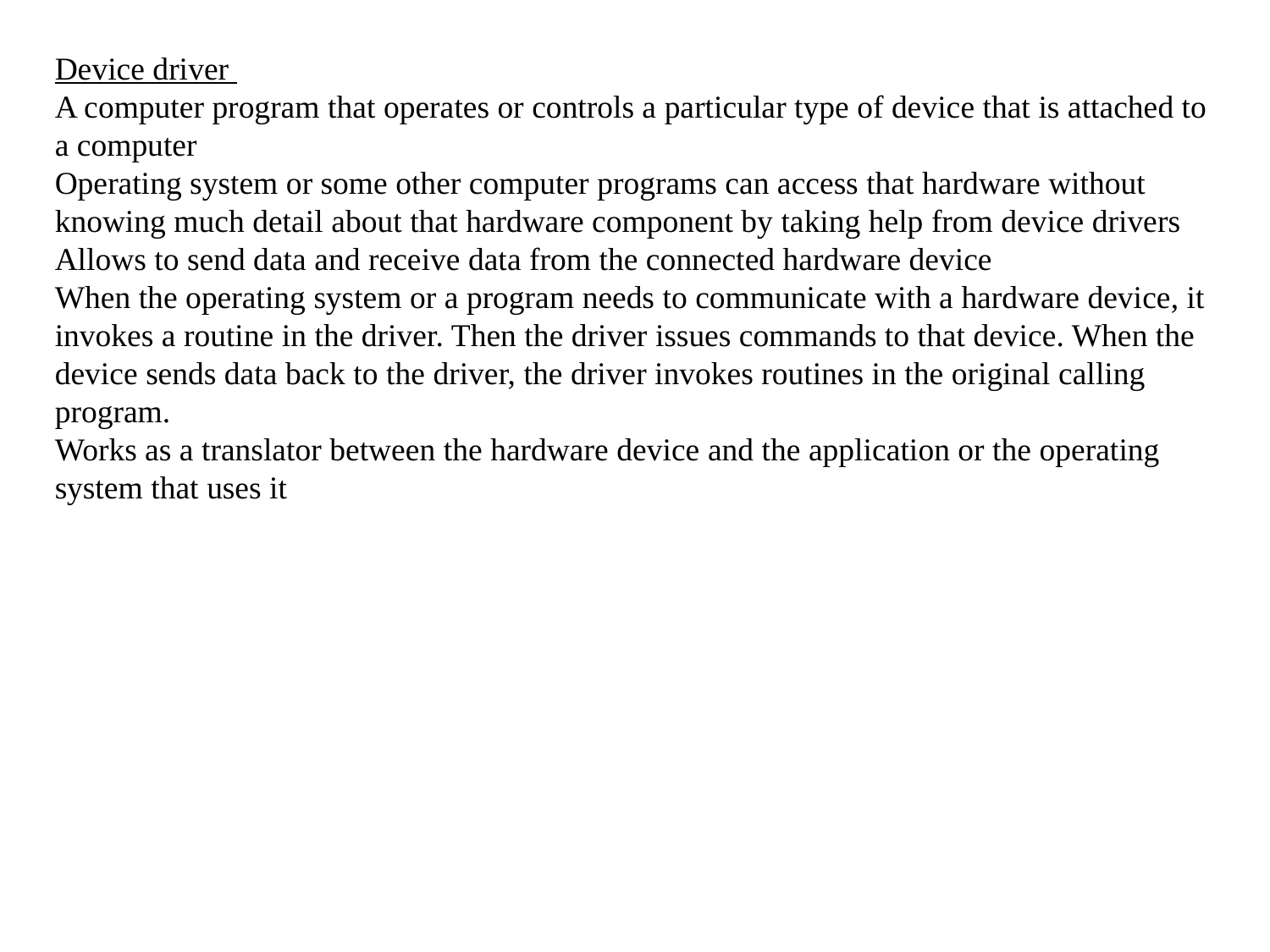

Device driver
A computer program that operates or controls a particular type of device that is attached to a computer
Operating system or some other computer programs can access that hardware without knowing much detail about that hardware component by taking help from device drivers
Allows to send data and receive data from the connected hardware device
When the operating system or a program needs to communicate with a hardware device, it invokes a routine in the driver. Then the driver issues commands to that device. When the device sends data back to the driver, the driver invokes routines in the original calling program.
Works as a translator between the hardware device and the application or the operating system that uses it